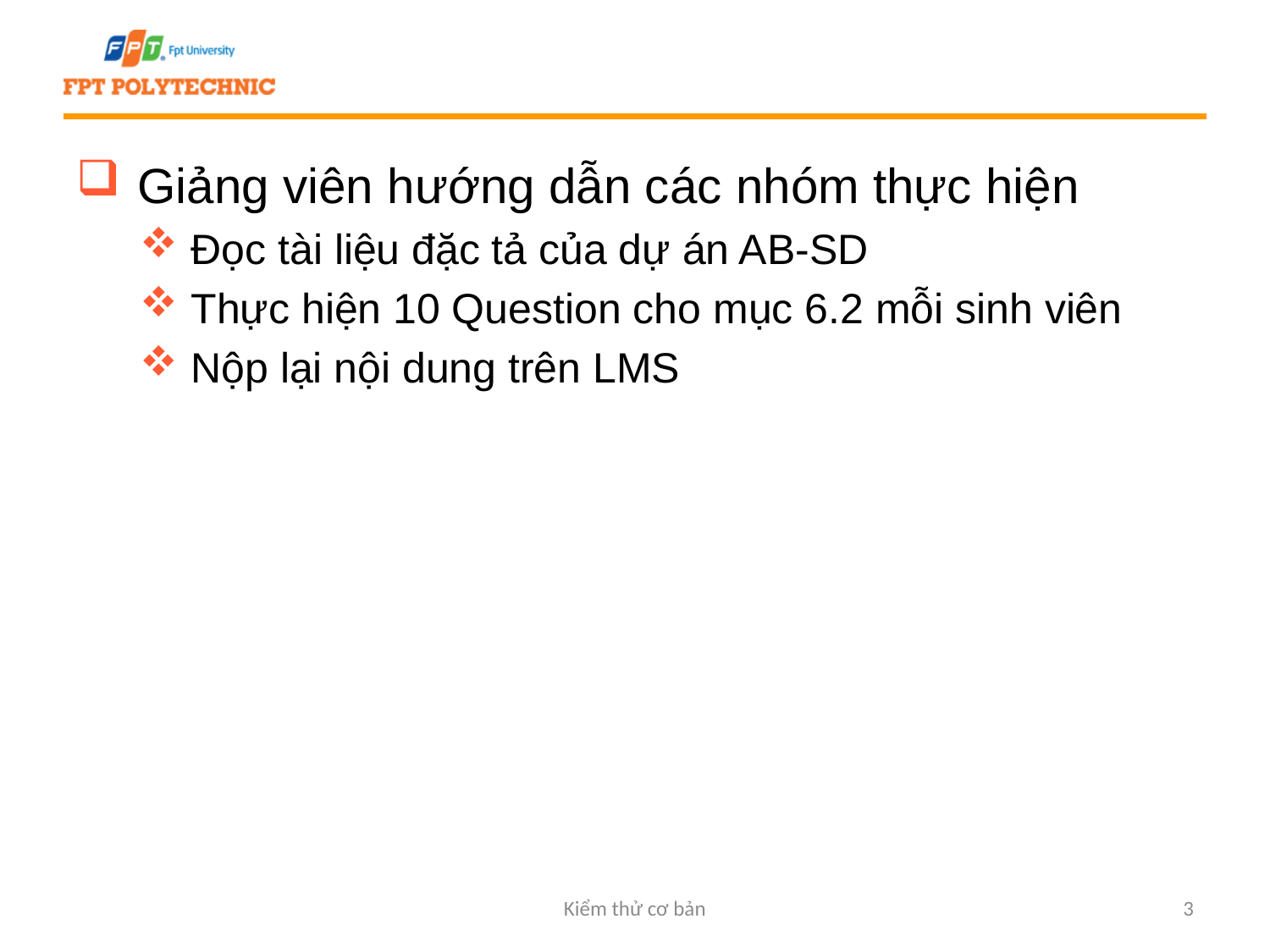

#
 Giảng viên hướng dẫn các nhóm thực hiện
 Đọc tài liệu đặc tả của dự án AB-SD
 Thực hiện 10 Question cho mục 6.2 mỗi sinh viên
 Nộp lại nội dung trên LMS
Kiểm thử cơ bản
3